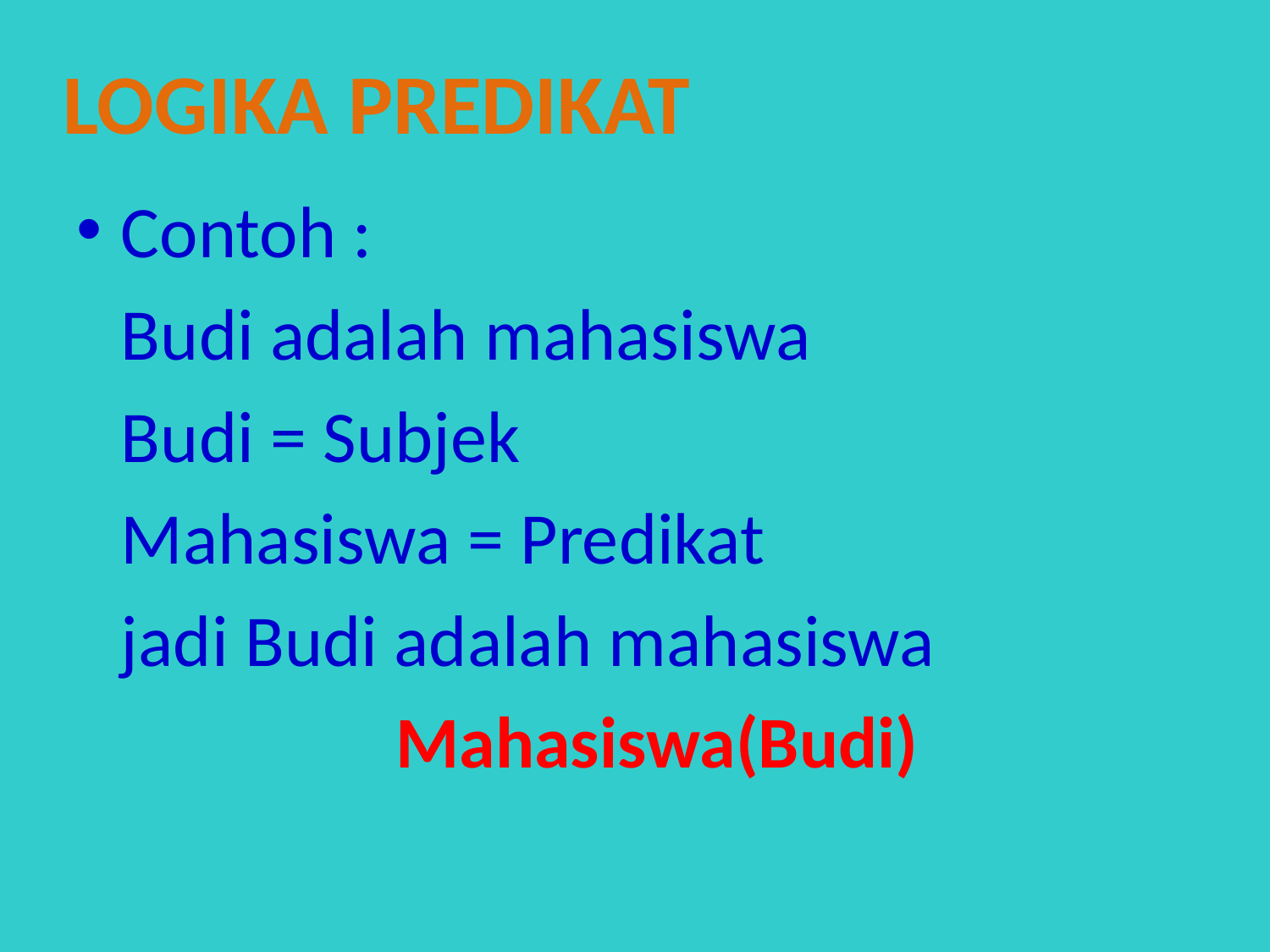

Logika predikat
Contoh :
	Budi adalah mahasiswa
	Budi = Subjek
	Mahasiswa = Predikat
	jadi Budi adalah mahasiswa
	Mahasiswa(Budi)